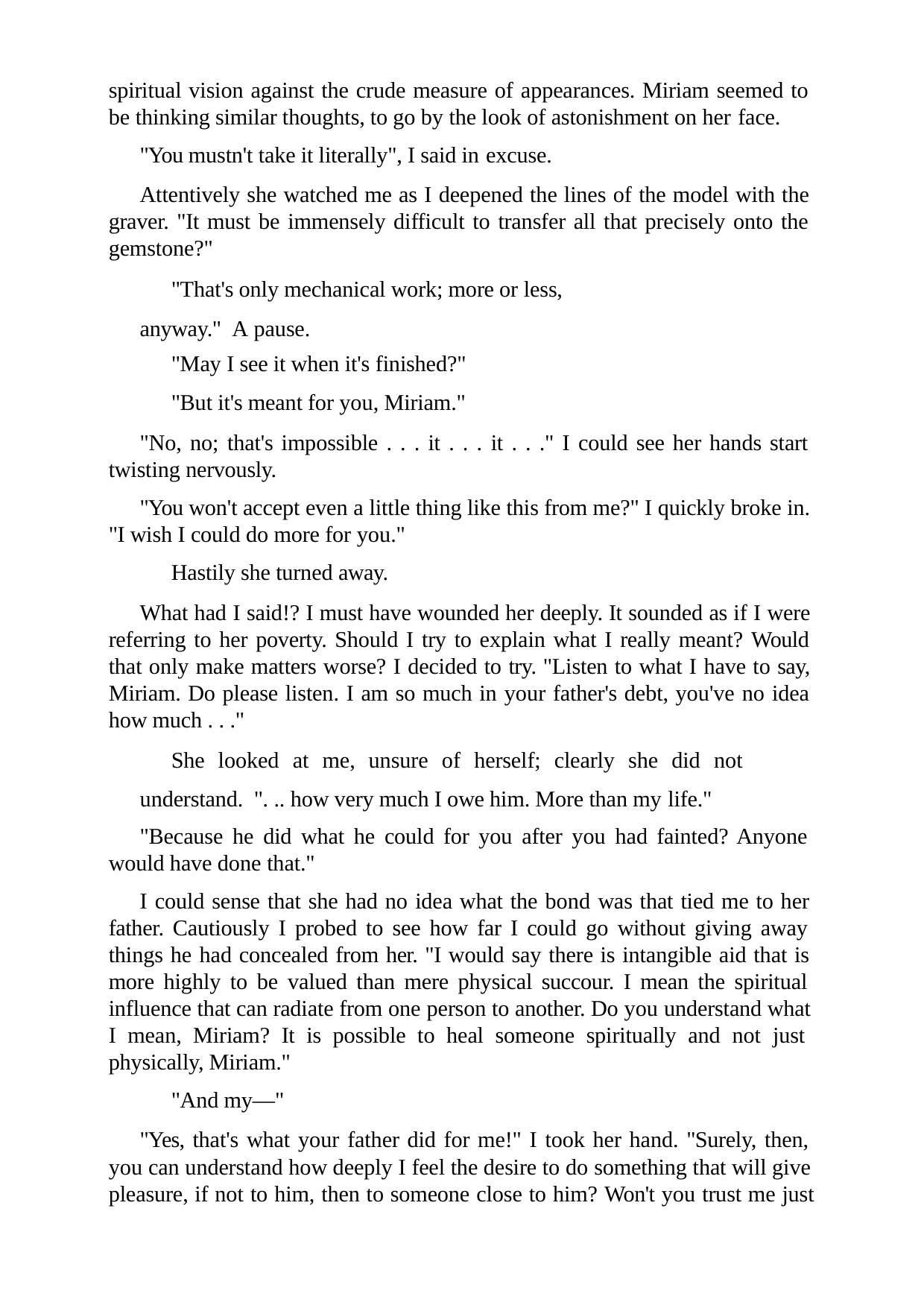

spiritual vision against the crude measure of appearances. Miriam seemed to  be thinking similar thoughts, to go by the look of astonishment on her face.
"You mustn't take it literally", I said in excuse.
Attentively she watched me as I deepened the lines of the model with the  graver. "It must be immensely difficult to transfer all that precisely onto the  gemstone?"
"That's only mechanical work; more or less, anyway."  A pause.
"May I see it when it's finished?"
"But it's meant for you, Miriam."
"No, no; that's impossible . . . it . . . it . . ." I could see her hands start  twisting nervously.
"You won't accept even a little thing like this from me?" I quickly broke in.  "I wish I could do more for you."
Hastily she turned away.
What had I said!? I must have wounded her deeply. It sounded as if I were  referring to her poverty. Should I try to explain what I really meant? Would  that only make matters worse? I decided to try. "Listen to what I have to say,  Miriam. Do please listen. I am so much in your father's debt, you've no idea  how much . . ."
She looked at me, unsure of herself; clearly she did not understand.  ". .. how very much I owe him. More than my life."
"Because he did what he could for you after you had fainted? Anyone  would have done that."
I could sense that she had no idea what the bond was that tied me to her  father. Cautiously I probed to see how far I could go without giving away  things he had concealed from her. "I would say there is intangible aid that is  more highly to be valued than mere physical succour. I mean the spiritual  influence that can radiate from one person to another. Do you understand what  I mean, Miriam? It is possible to heal someone spiritually and not just  physically, Miriam."
"And my—"
"Yes, that's what your father did for me!" I took her hand. "Surely, then,  you can understand how deeply I feel the desire to do something that will give  pleasure, if not to him, then to someone close to him? Won't you trust me just